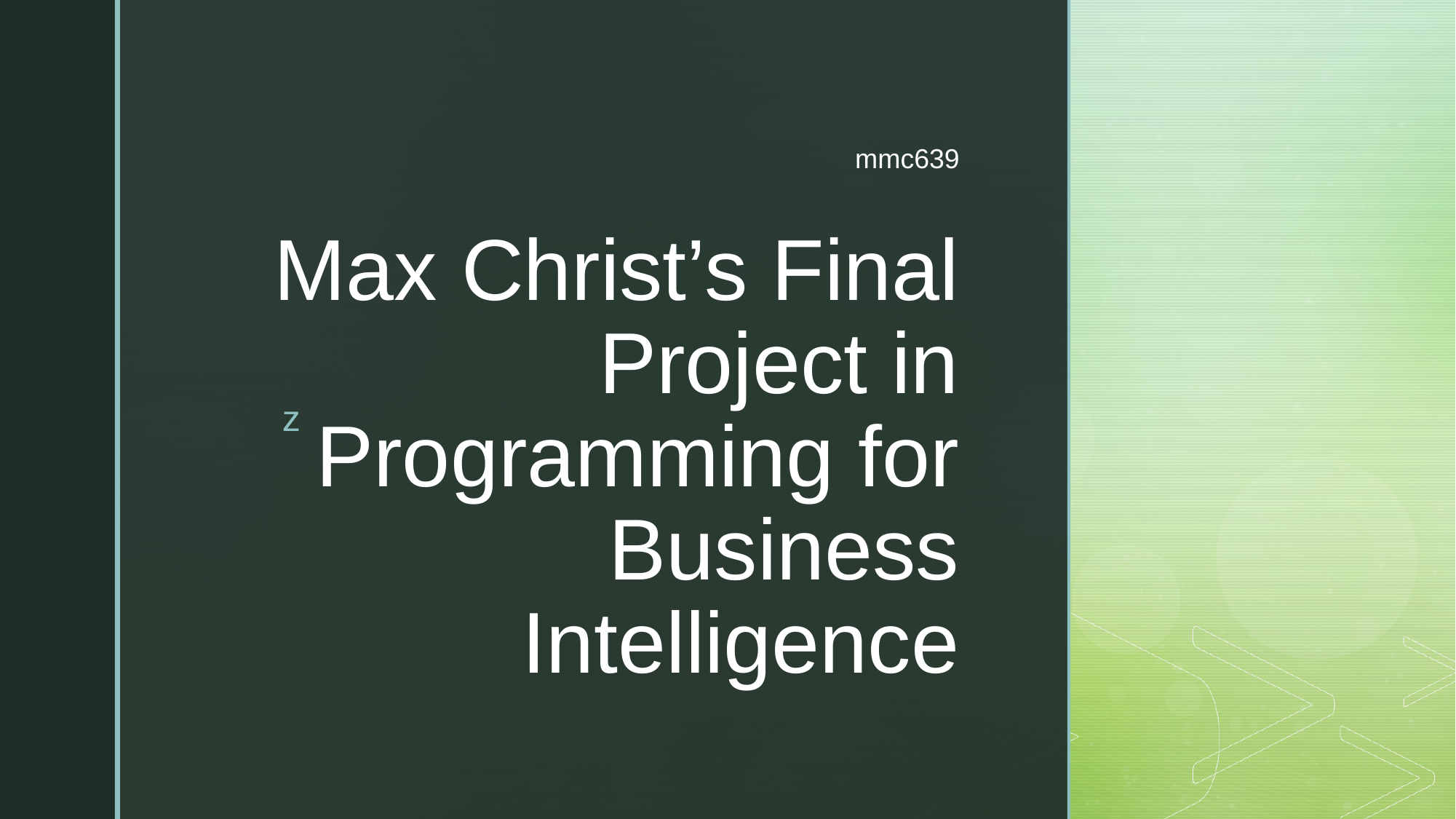

mmc639
# Max Christ’s Final Project in Programming for Business Intelligence